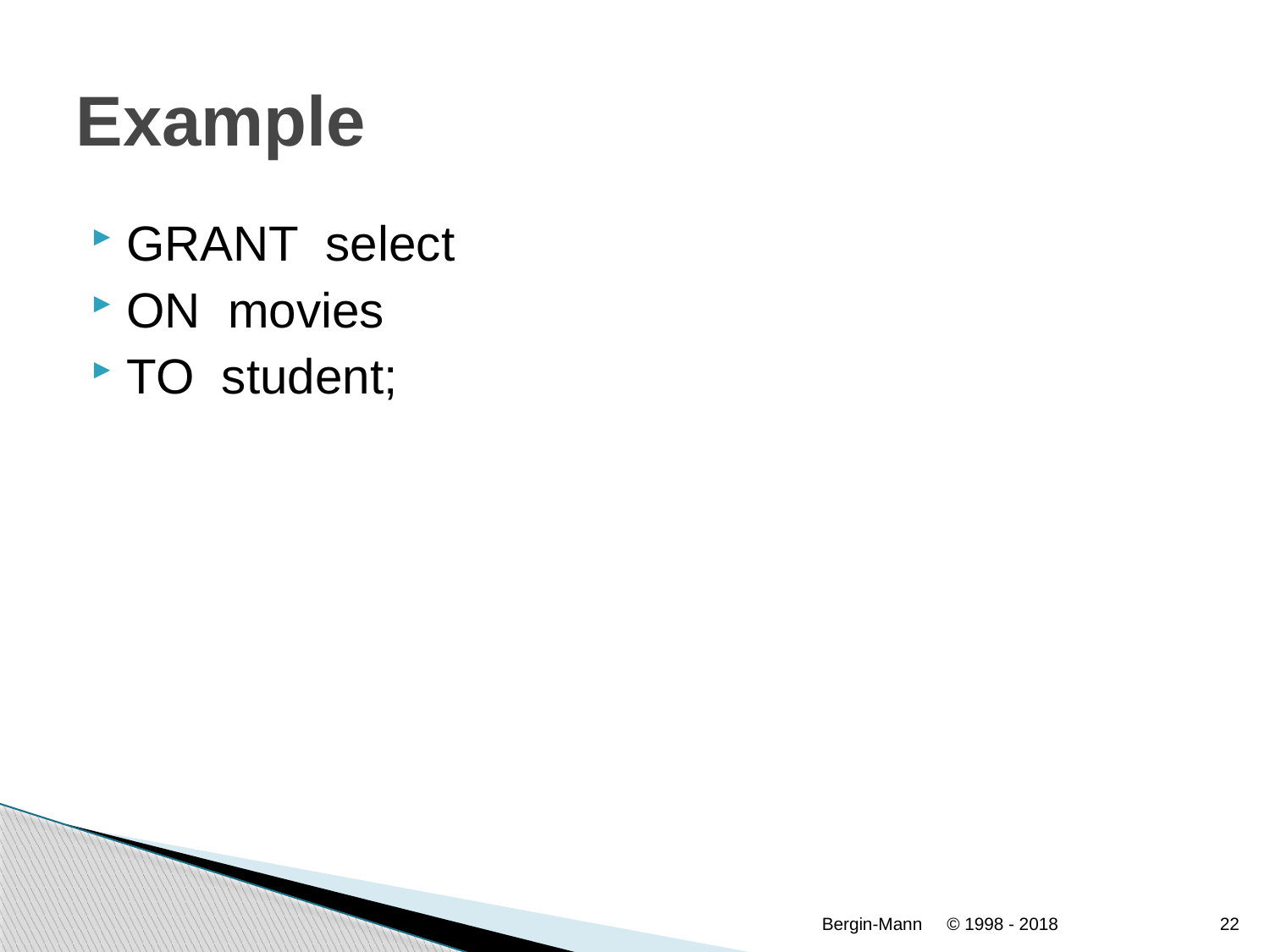

# Example
GRANT  select
ON  movies
TO  student;

Bergin-Mann
© 1998 - 2018
22